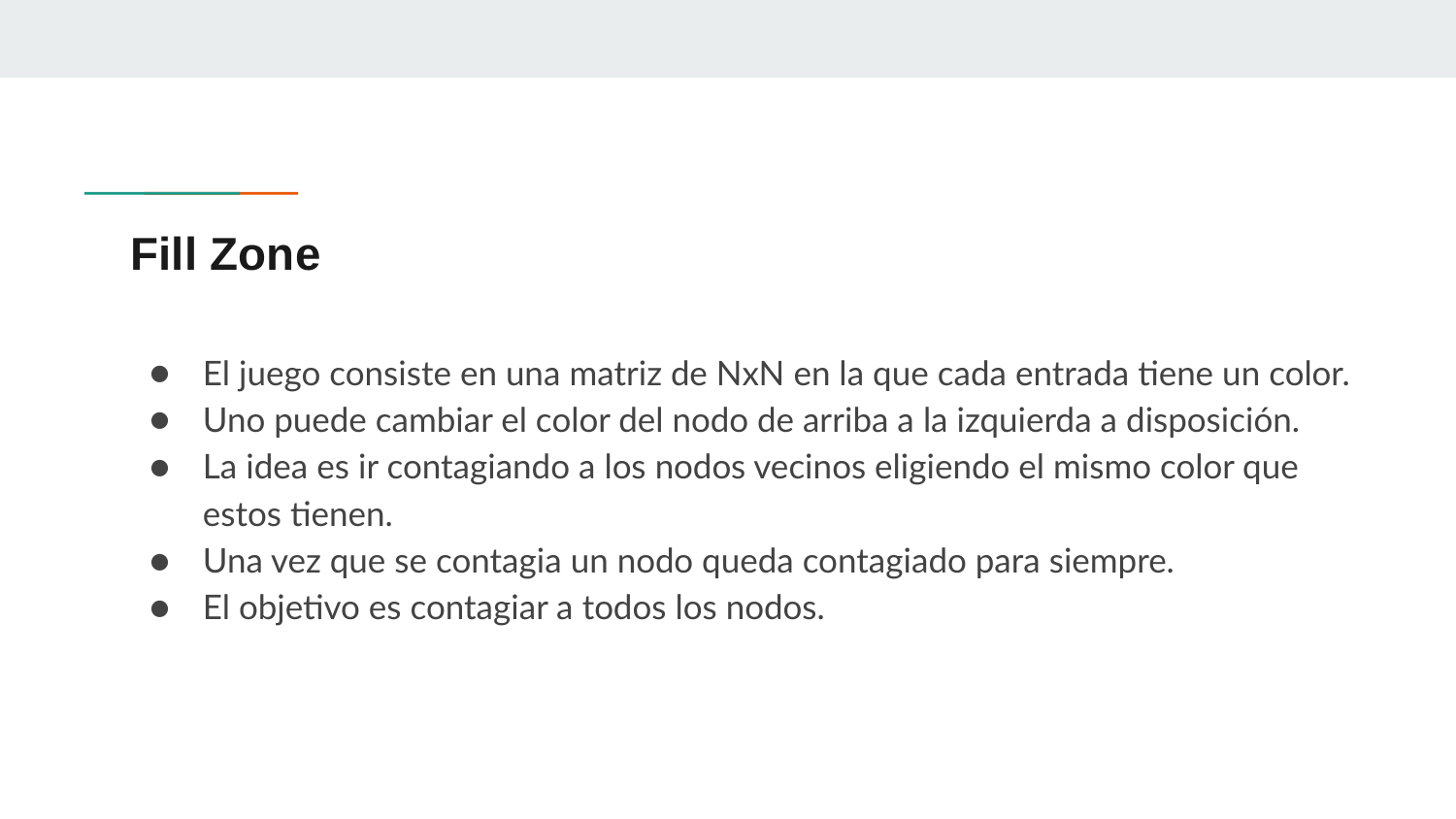

# Fill Zone
El juego consiste en una matriz de NxN en la que cada entrada tiene un color.
Uno puede cambiar el color del nodo de arriba a la izquierda a disposición.
La idea es ir contagiando a los nodos vecinos eligiendo el mismo color que estos tienen.
Una vez que se contagia un nodo queda contagiado para siempre.
El objetivo es contagiar a todos los nodos.